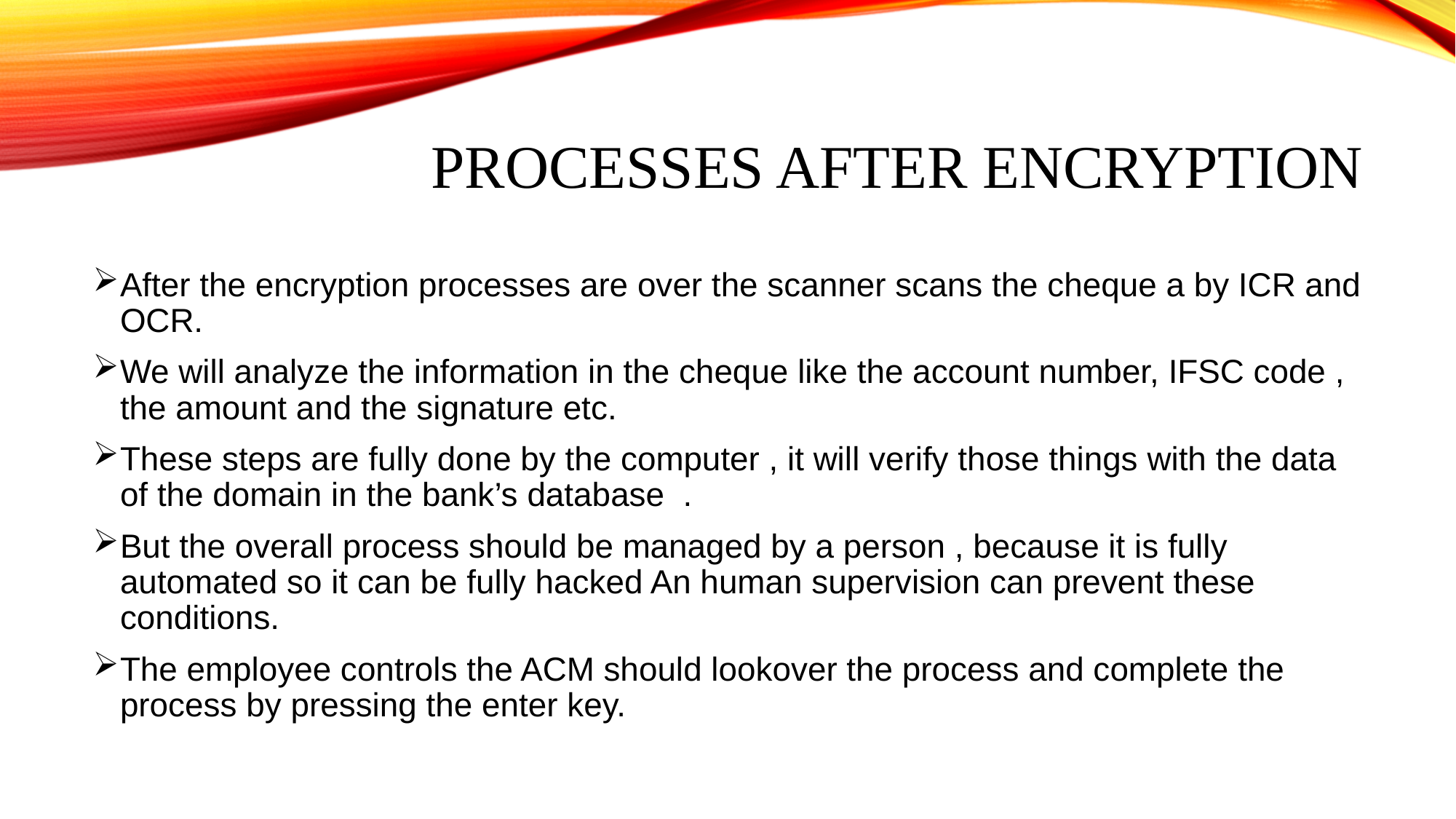

# PROCESSES AFTER ENCRYPTION
After the encryption processes are over the scanner scans the cheque a by ICR and OCR.
We will analyze the information in the cheque like the account number, IFSC code , the amount and the signature etc.
These steps are fully done by the computer , it will verify those things with the data of the domain in the bank’s database  .
But the overall process should be managed by a person , because it is fully automated so it can be fully hacked An human supervision can prevent these conditions.
The employee controls the ACM should lookover the process and complete the process by pressing the enter key.